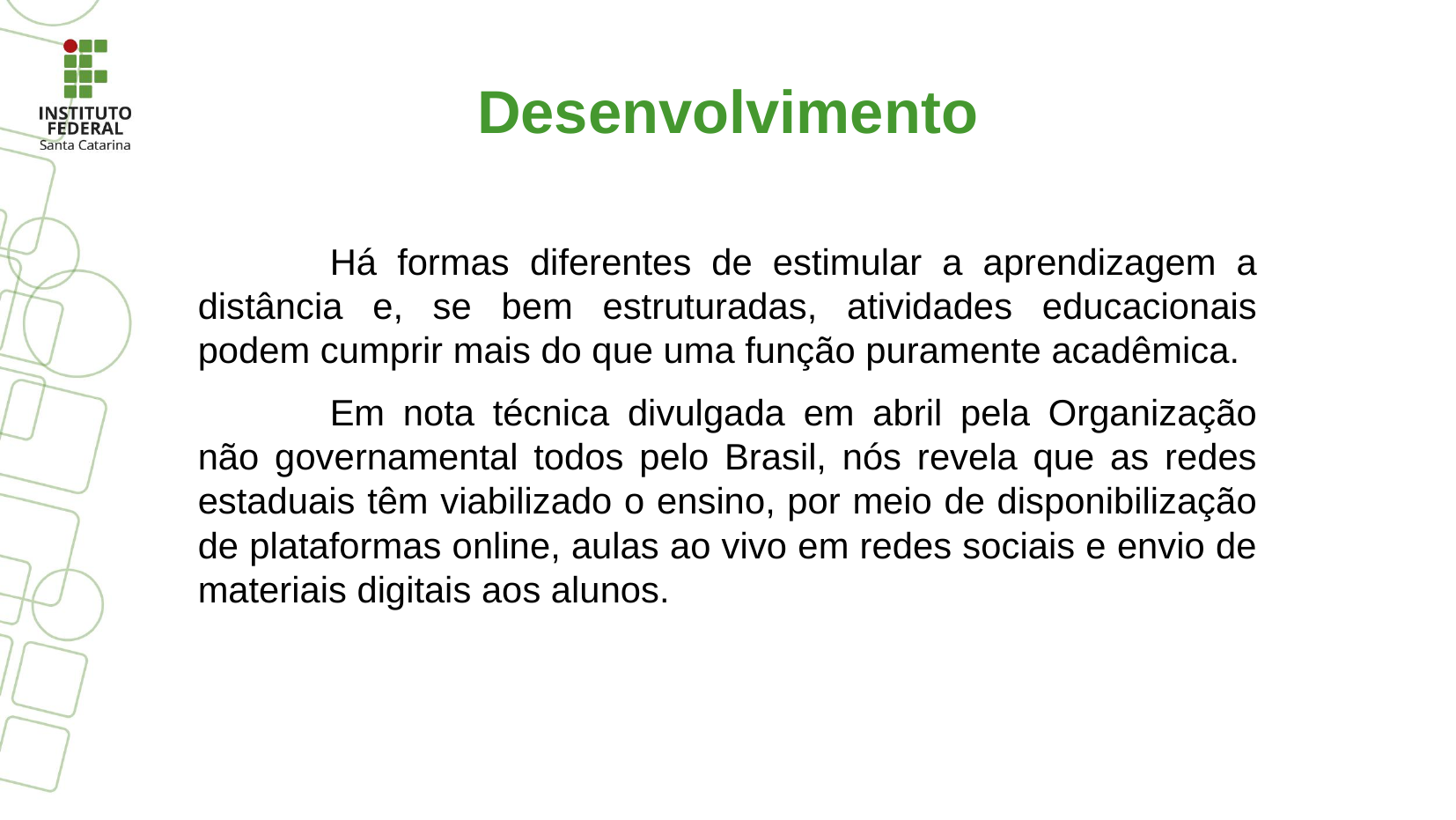

Desenvolvimento
	Há formas diferentes de estimular a aprendizagem a distância e, se bem estruturadas, atividades educacionais podem cumprir mais do que uma função puramente acadêmica.
	Em nota técnica divulgada em abril pela Organização não governamental todos pelo Brasil, nós revela que as redes estaduais têm viabilizado o ensino, por meio de disponibilização de plataformas online, aulas ao vivo em redes sociais e envio de materiais digitais aos alunos.